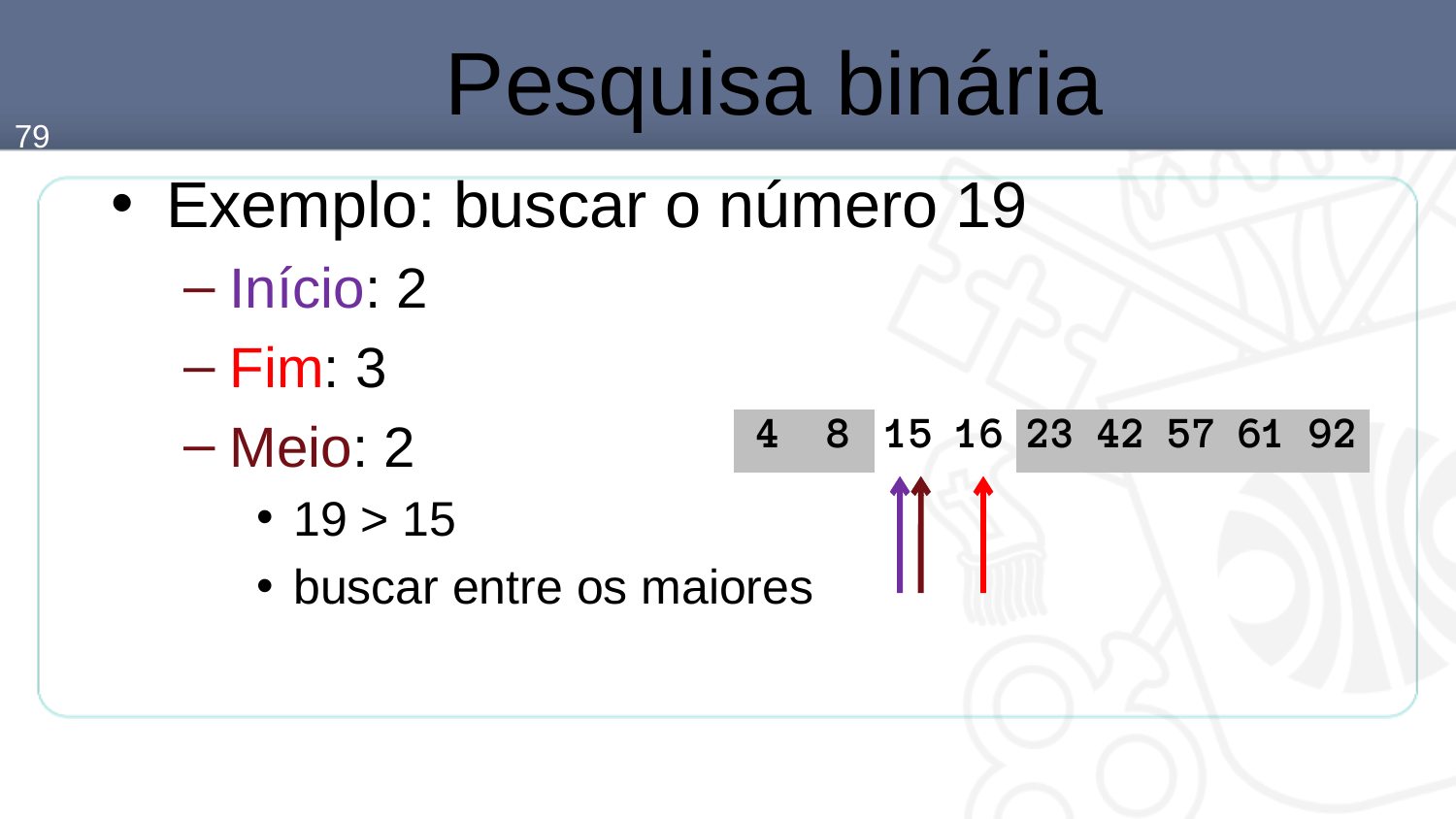

# Pesquisa binária
79
Exemplo: buscar o número 19
Início: 2
Fim: 3
Meio: 2
19 > 15
buscar entre os maiores
| 4 | 8 | 15 | 16 | 23 | 42 | 57 | 61 | 92 |
| --- | --- | --- | --- | --- | --- | --- | --- | --- |